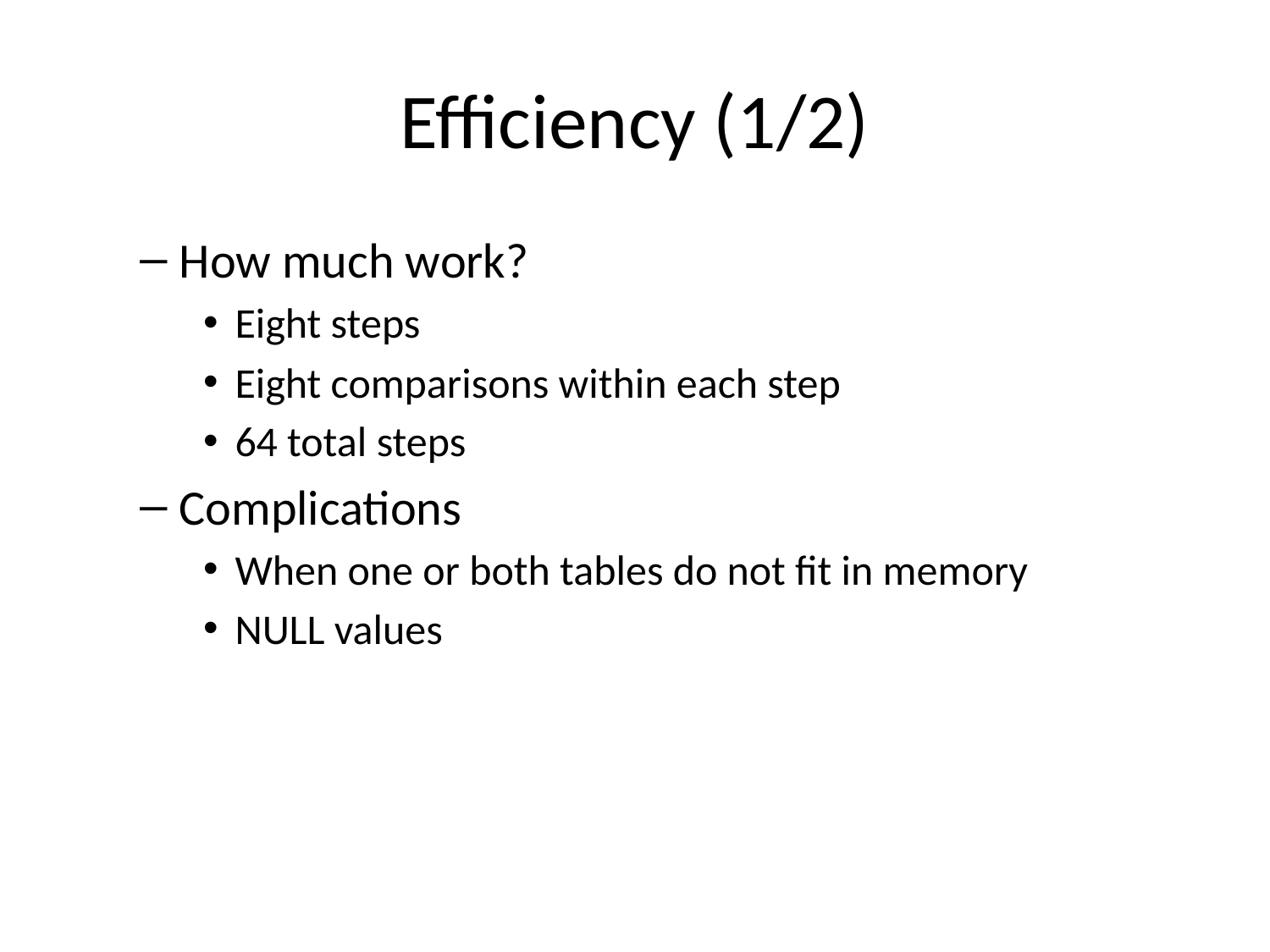

# Efficiency (1/2)
How much work?
Eight steps
Eight comparisons within each step
64 total steps
Complications
When one or both tables do not fit in memory
NULL values